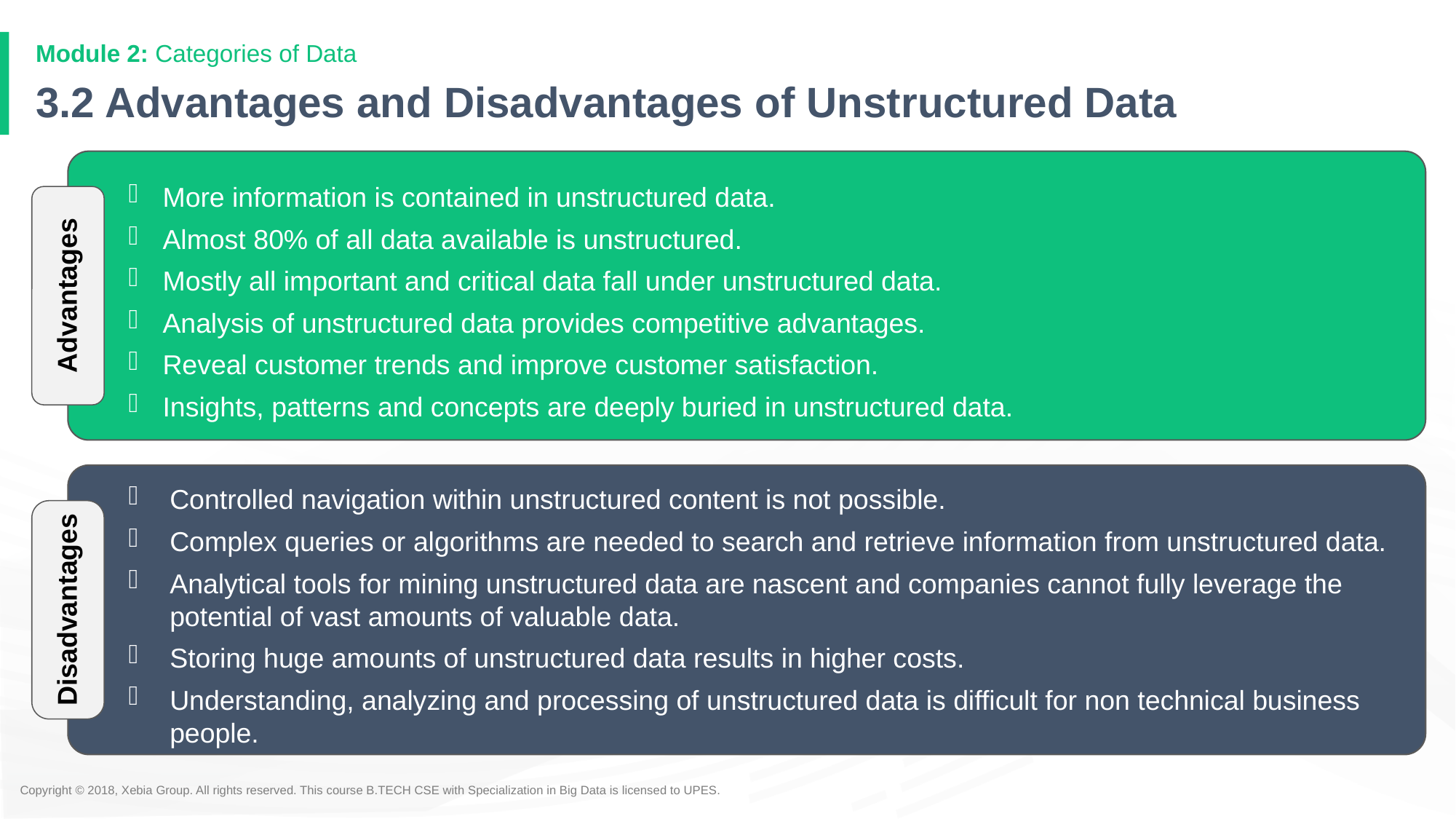

Module 2: Categories of Data
# 3.2 Advantages and Disadvantages of Unstructured Data
More information is contained in unstructured data.
Almost 80% of all data available is unstructured.
Mostly all important and critical data fall under unstructured data.
Analysis of unstructured data provides competitive advantages.
Reveal customer trends and improve customer satisfaction.
Insights, patterns and concepts are deeply buried in unstructured data.

Advantages
Controlled navigation within unstructured content is not possible.
Complex queries or algorithms are needed to search and retrieve information from unstructured data.
Analytical tools for mining unstructured data are nascent and companies cannot fully leverage the potential of vast amounts of valuable data.
Storing huge amounts of unstructured data results in higher costs.
Understanding, analyzing and processing of unstructured data is difficult for non technical business people.
Disadvantages